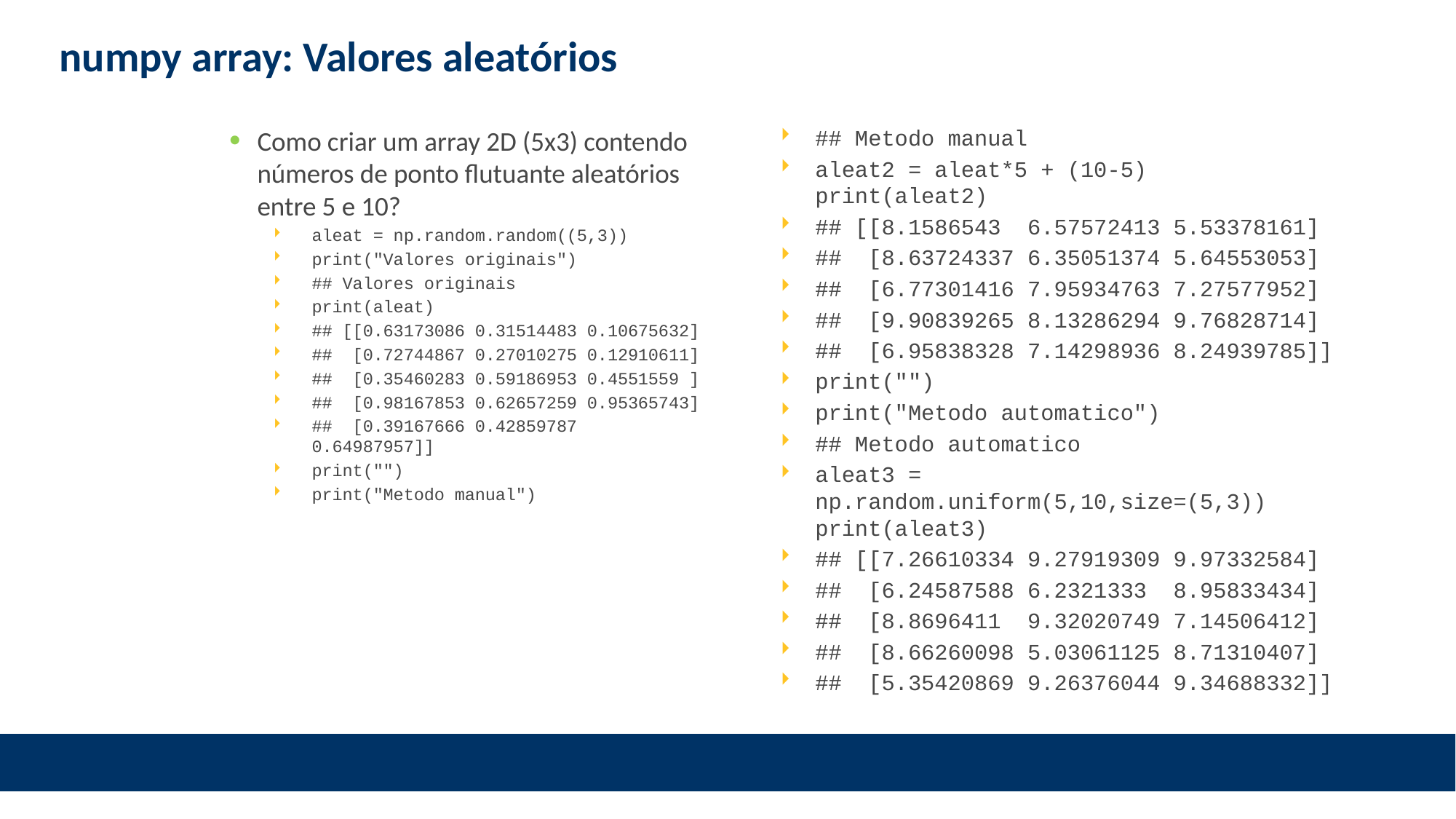

# numpy array: Valores aleatórios
## Metodo manual
aleat2 = aleat*5 + (10-5)
print(aleat2)
## [[8.1586543  6.57572413 5.53378161]
##  [8.63724337 6.35051374 5.64553053]
##  [6.77301416 7.95934763 7.27577952]
##  [9.90839265 8.13286294 9.76828714]
##  [6.95838328 7.14298936 8.24939785]]
print("")
print("Metodo automatico")
## Metodo automatico
aleat3 = np.random.uniform(5,10,size=(5,3))
print(aleat3)
## [[7.26610334 9.27919309 9.97332584]
##  [6.24587588 6.2321333  8.95833434]
##  [8.8696411  9.32020749 7.14506412]
##  [8.66260098 5.03061125 8.71310407]
##  [5.35420869 9.26376044 9.34688332]]

Como criar um array 2D (5x3) contendo números de ponto flutuante aleatórios entre 5 e 10?
aleat = np.random.random((5,3))
print("Valores originais")
## Valores originais
print(aleat)
## [[0.63173086 0.31514483 0.10675632]
##  [0.72744867 0.27010275 0.12910611]
##  [0.35460283 0.59186953 0.4551559 ]
##  [0.98167853 0.62657259 0.95365743]
##  [0.39167666 0.42859787 0.64987957]]
print("")
print("Metodo manual")